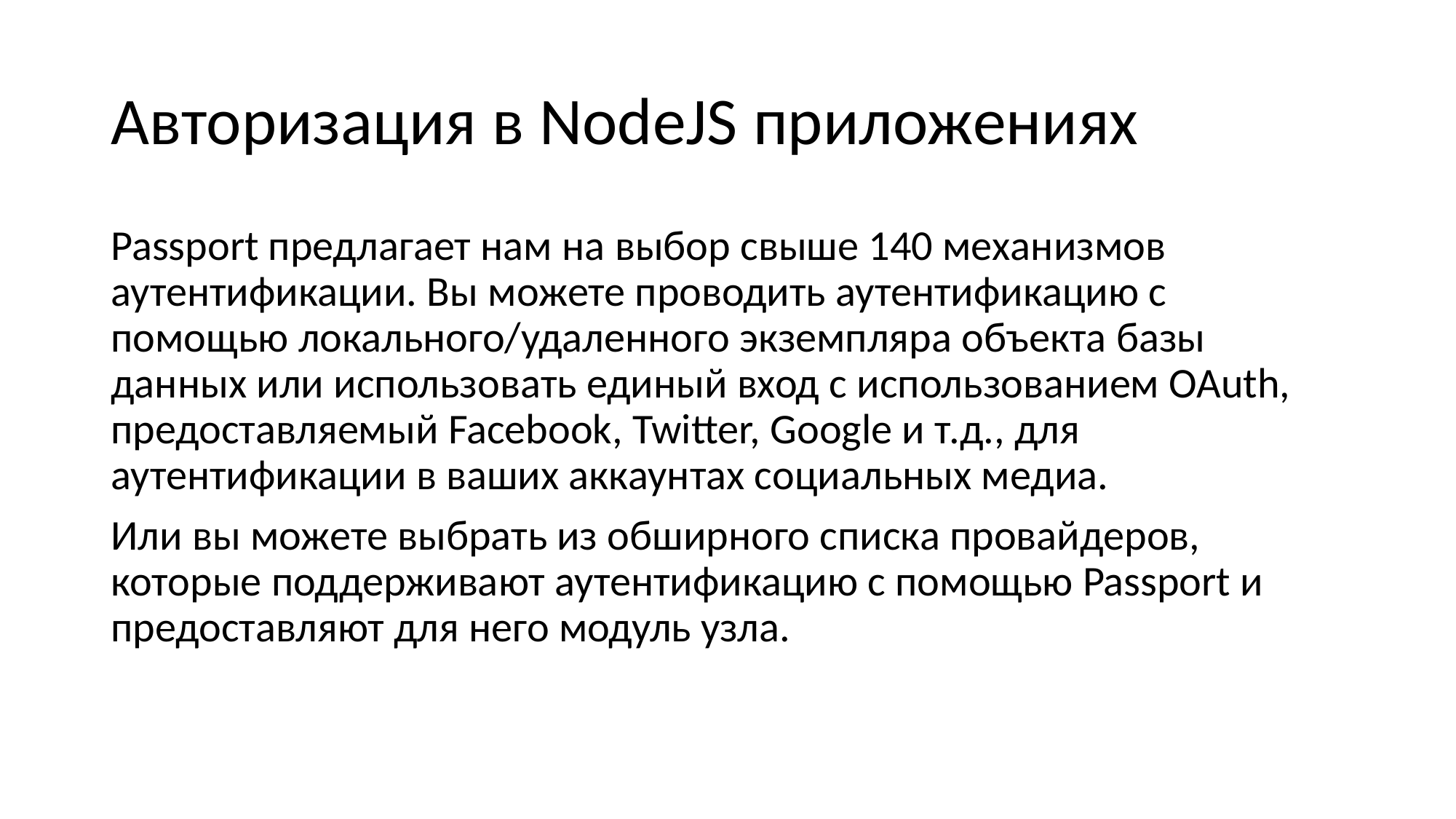

# Авторизация в NodeJS приложениях
Passport предлагает нам на выбор свыше 140 механизмов аутентификации. Вы можете проводить аутентификацию с помощью локального/удаленного экземпляра объекта базы данных или использовать единый вход с использованием OAuth, предоставляемый Facebook, Twitter, Google и т.д., для аутентификации в ваших аккаунтах социальных медиа.
Или вы можете выбрать из обширного списка провайдеров, которые поддерживают аутентификацию с помощью Passport и предоставляют для него модуль узла.